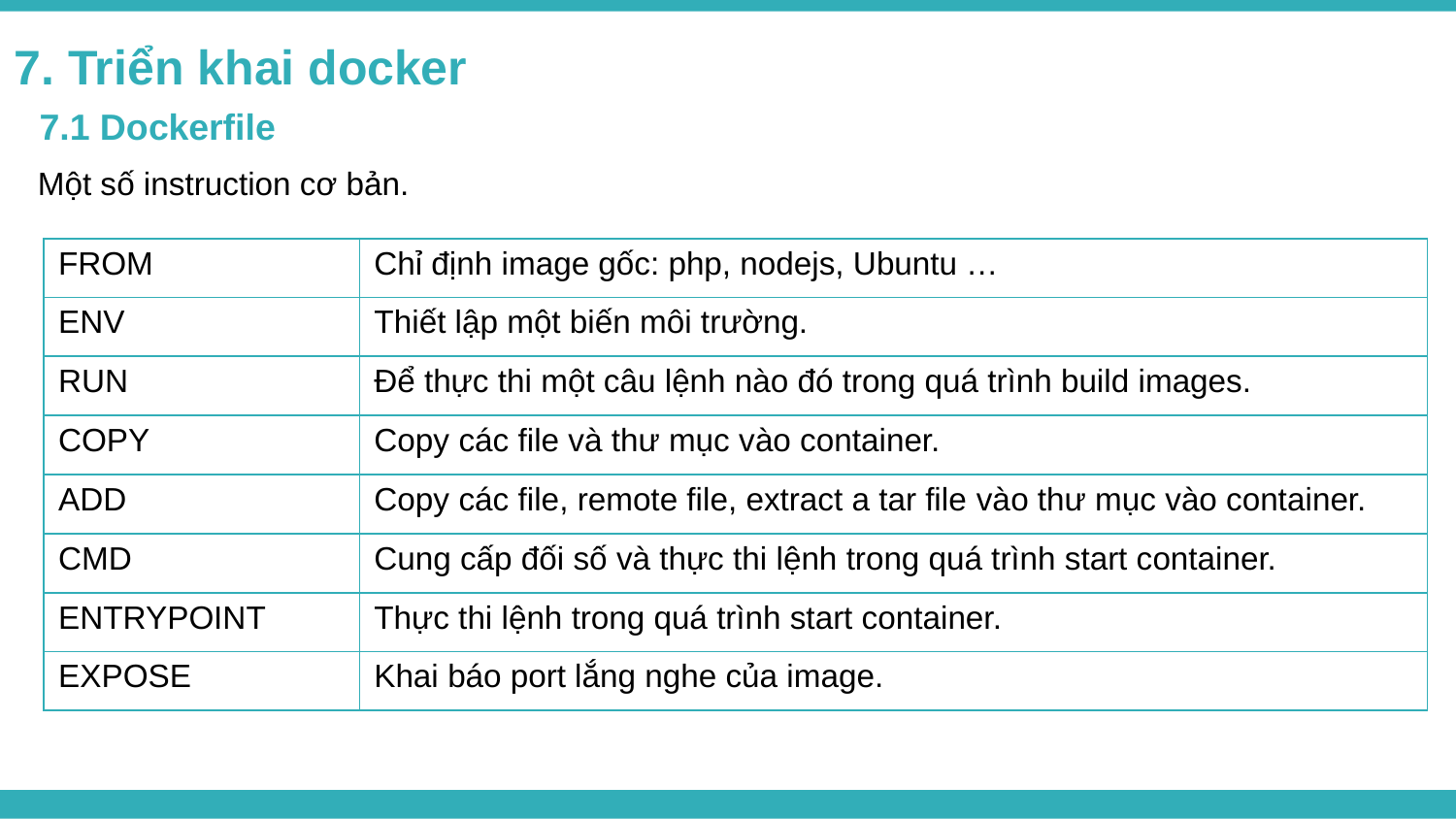

7. Triển khai docker
7.1 Dockerfile
Một số instruction cơ bản.
| FROM | Chỉ định image gốc: php, nodejs, Ubuntu … |
| --- | --- |
| ENV | Thiết lập một biến môi trường. |
| RUN | Để thực thi một câu lệnh nào đó trong quá trình build images. |
| COPY | Copy các file và thư mục vào container. |
| ADD | Copy các file, remote file, extract a tar file vào thư mục vào container. |
| CMD | Cung cấp đối số và thực thi lệnh trong quá trình start container. |
| ENTRYPOINT | Thực thi lệnh trong quá trình start container. |
| EXPOSE | Khai báo port lắng nghe của image. |